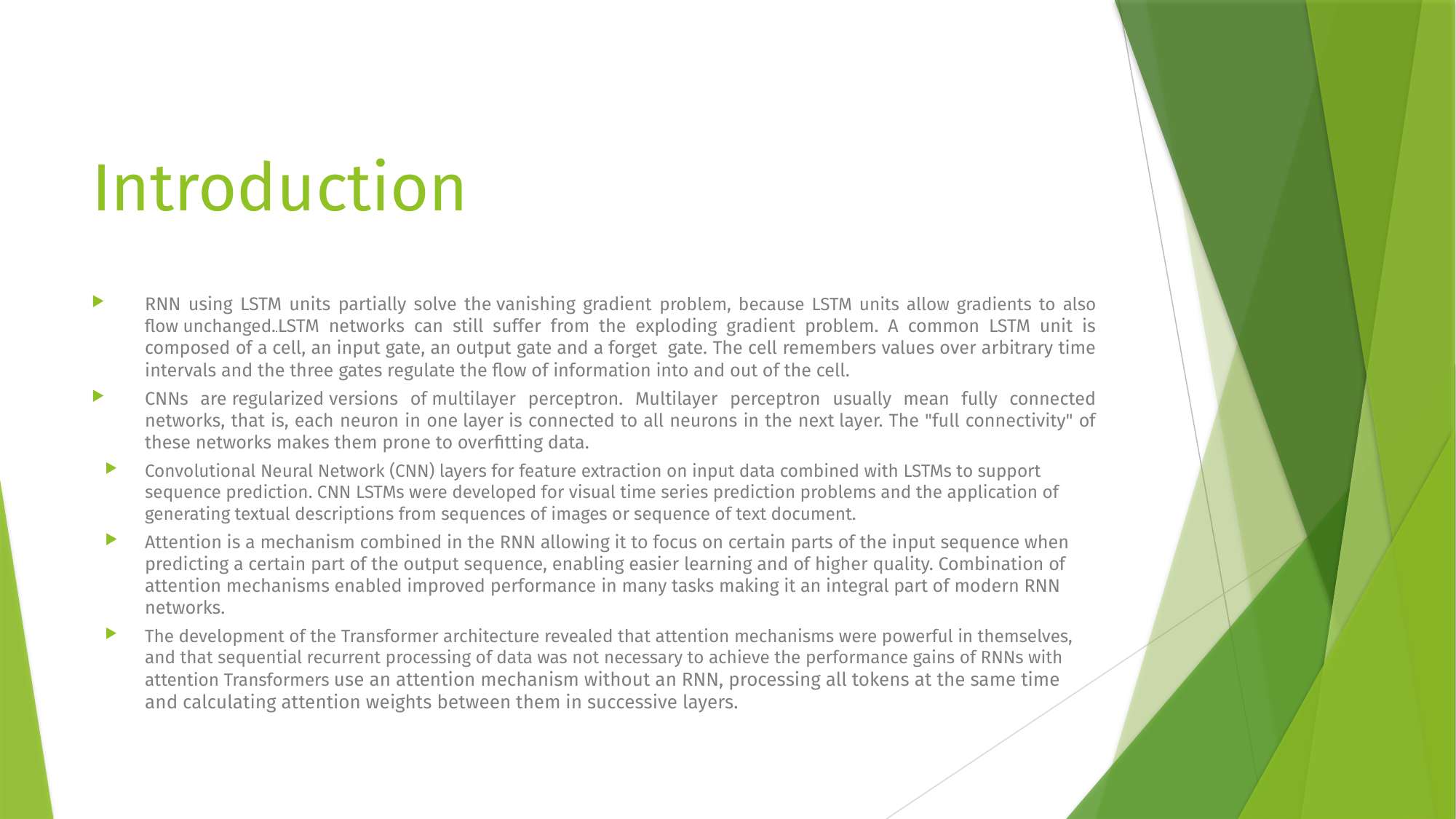

# Introduction

RNN using LSTM units partially solve the vanishing gradient problem, because LSTM units allow gradients to also flow unchanged..LSTM networks can still suffer from the exploding gradient problem. A common LSTM unit is composed of a cell, an input gate, an output gate and a forget  gate. The cell remembers values over arbitrary time intervals and the three gates regulate the flow of information into and out of the cell.
CNNs are regularized versions of multilayer perceptron. Multilayer perceptron usually mean fully connected networks, that is, each neuron in one layer is connected to all neurons in the next layer. The "full connectivity" of these networks makes them prone to overfitting data.
Convolutional Neural Network (CNN) layers for feature extraction on input data combined with LSTMs to support sequence prediction. CNN LSTMs were developed for visual time series prediction problems and the application of generating textual descriptions from sequences of images or sequence of text document.
Attention is a mechanism combined in the RNN allowing it to focus on certain parts of the input sequence when predicting a certain part of the output sequence, enabling easier learning and of higher quality. Combination of attention mechanisms enabled improved performance in many tasks making it an integral part of modern RNN networks.
The development of the Transformer architecture revealed that attention mechanisms were powerful in themselves, and that sequential recurrent processing of data was not necessary to achieve the performance gains of RNNs with attention Transformers use an attention mechanism without an RNN, processing all tokens at the same time and calculating attention weights between them in successive layers.